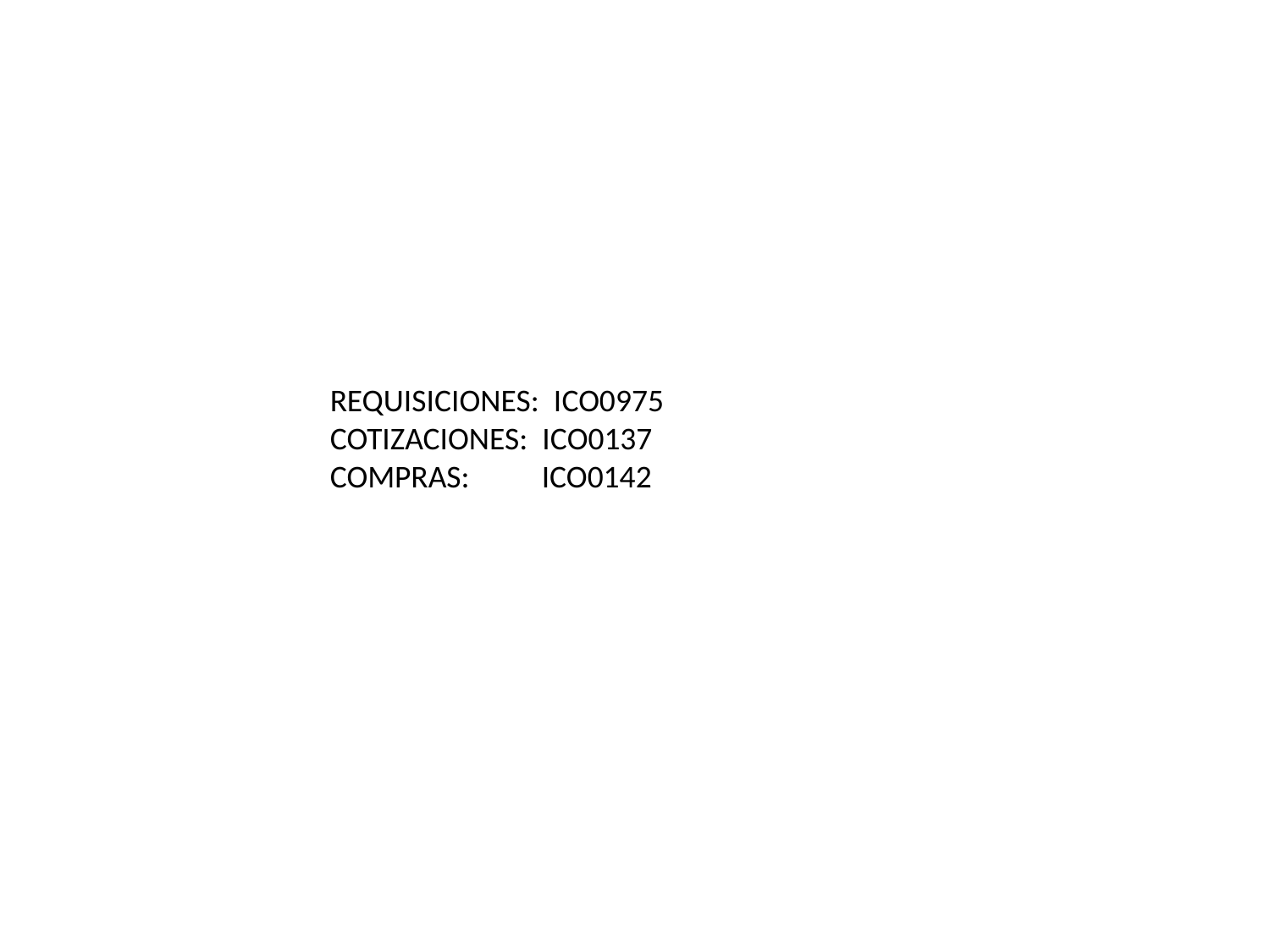

REQUISICIONES:  ICO0975
COTIZACIONES:  ICO0137
COMPRAS:          ICO0142